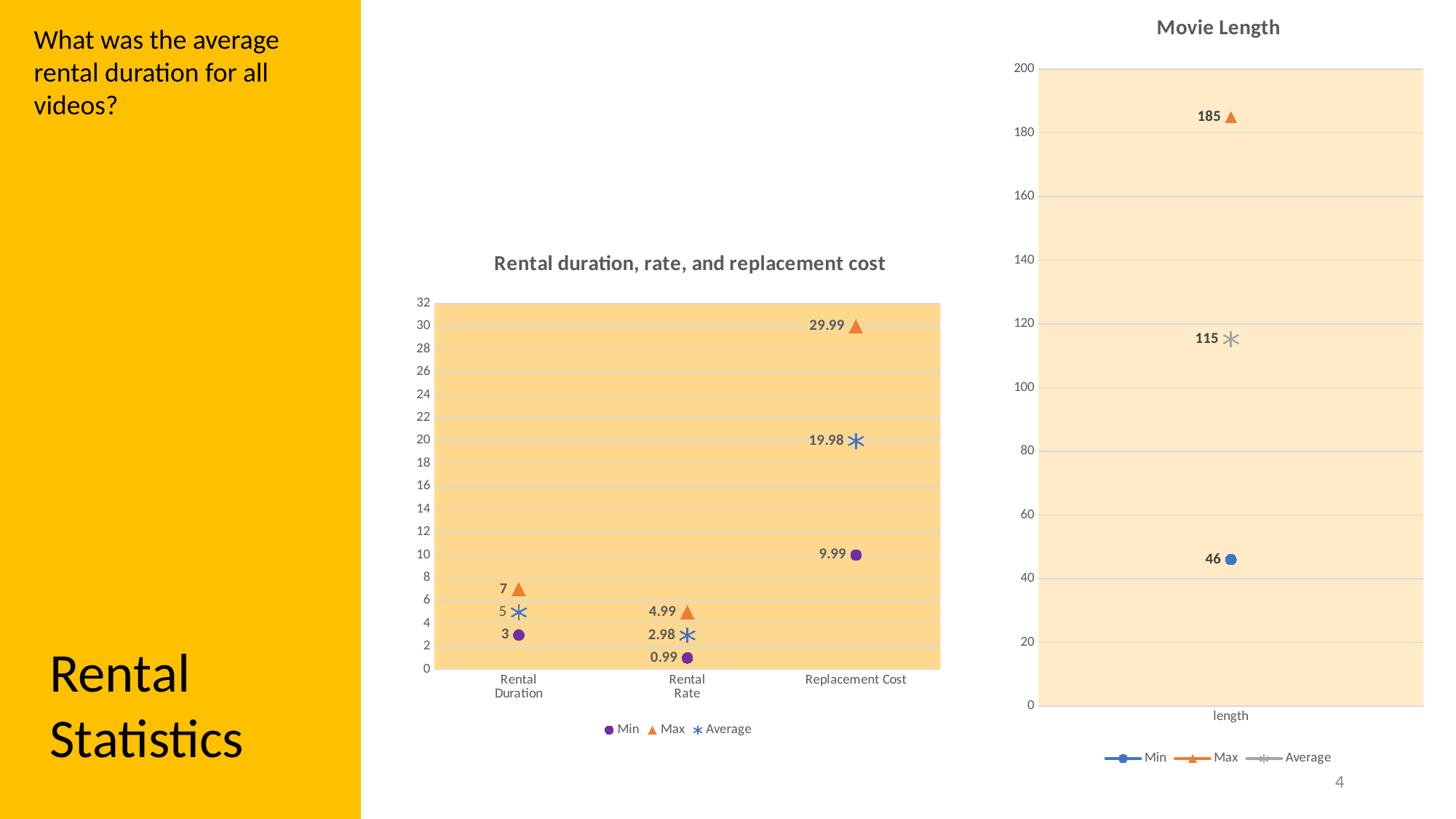

### Chart: Movie Length

| Category | Min | Max | Average |
|---|---|---|---|
| length | 46.0 | 185.0 | 115.272 |
What was the average rental duration for all videos?

### Chart: Rental duration, rate, and replacement cost

| Category | Min | Max | Average |
|---|---|---|---|
| Rental
Duration | 3.0 | 7.0 | 4.985 |
| Rental
Rate | 0.99 | 4.99 | 2.98 |
| Replacement Cost | 9.99 | 29.99 | 19.98 |
Rental Statistics
7/1/2023
4